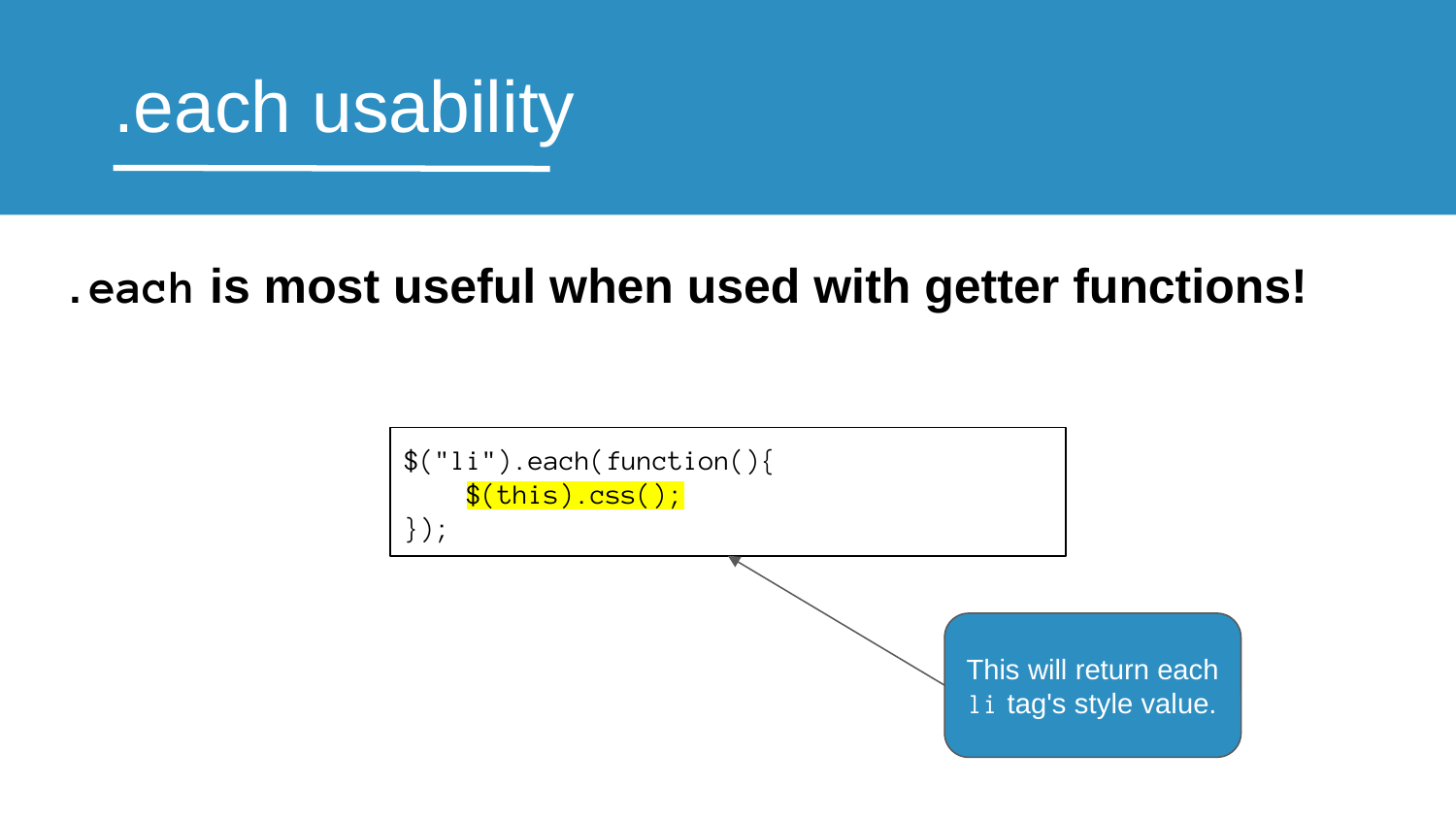

# .each usability
.each is most useful when used with getter functions!
$("li").each(function(){
    $(this).css();
});
This will return each li tag's style value.